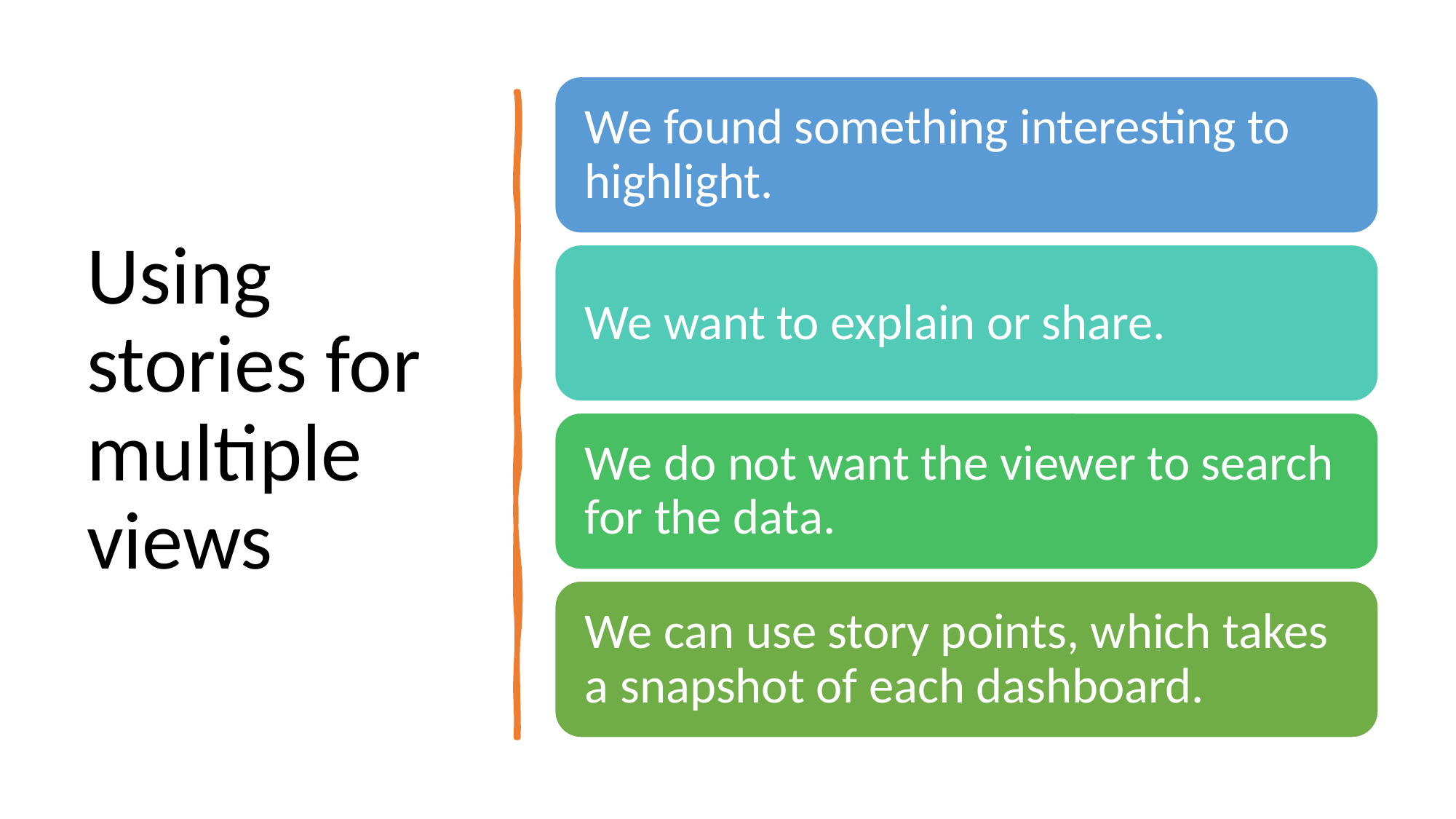

We found something interesting to highlight.
We want to explain or share.
We do not want the viewer to search for the data.
We can use story points, which takes a snapshot of each dashboard.
# Using stories for multiple views